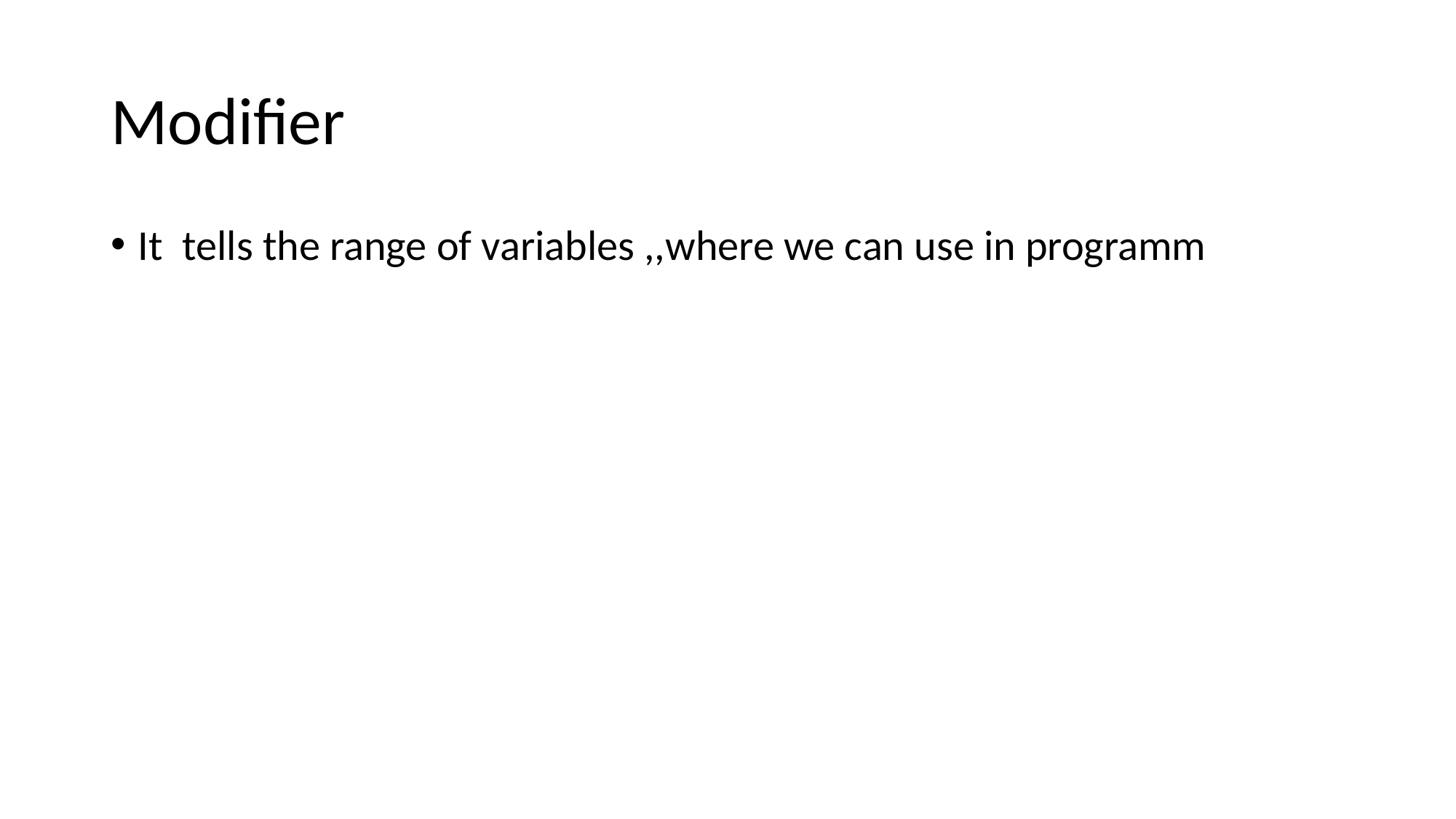

# Modifier
It  tells the range of variables ,,where we can use in programm